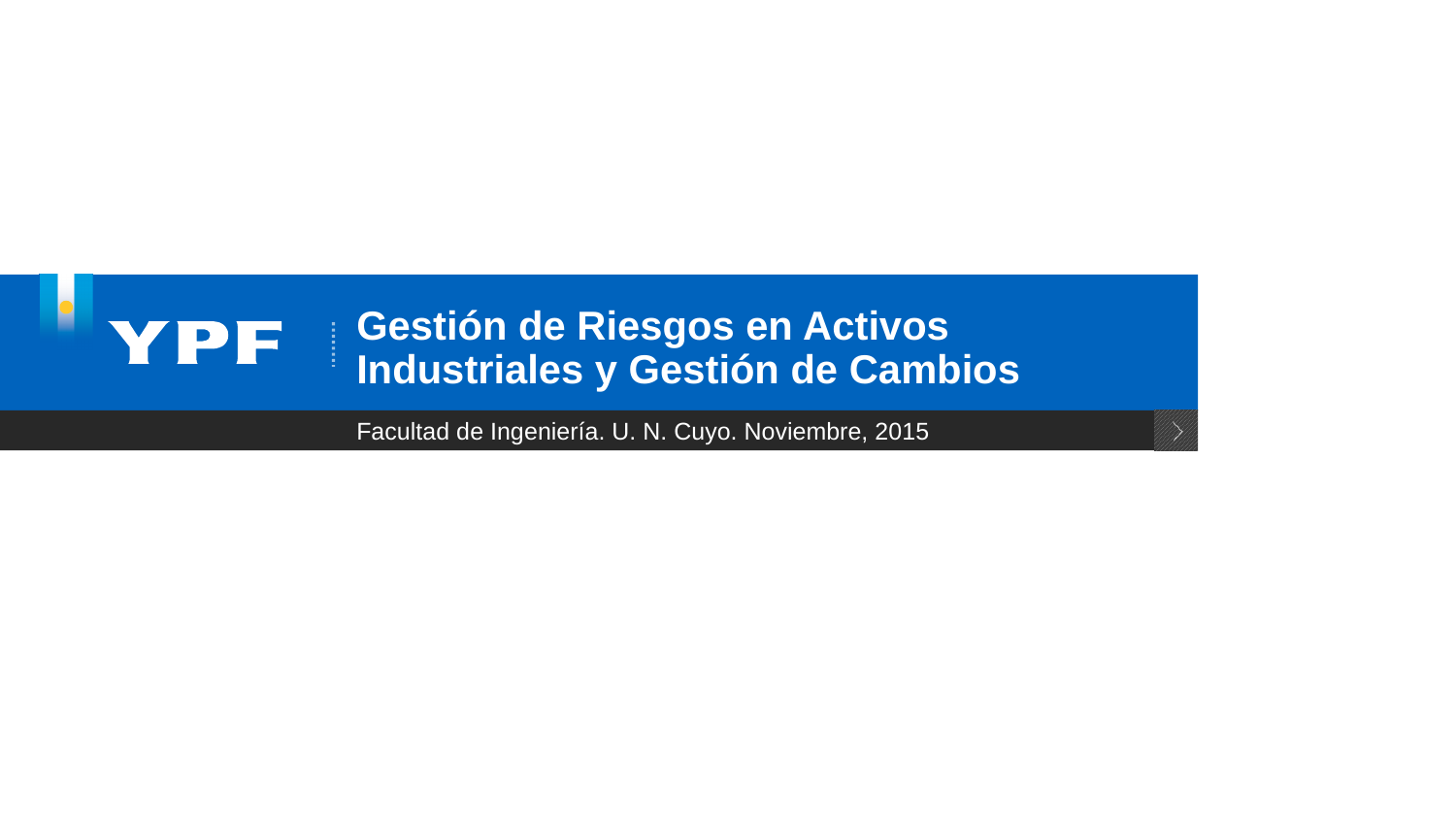

# Gestión de Riesgos en Activos Industriales y Gestión de Cambios
Facultad de Ingeniería. U. N. Cuyo. Noviembre, 2015